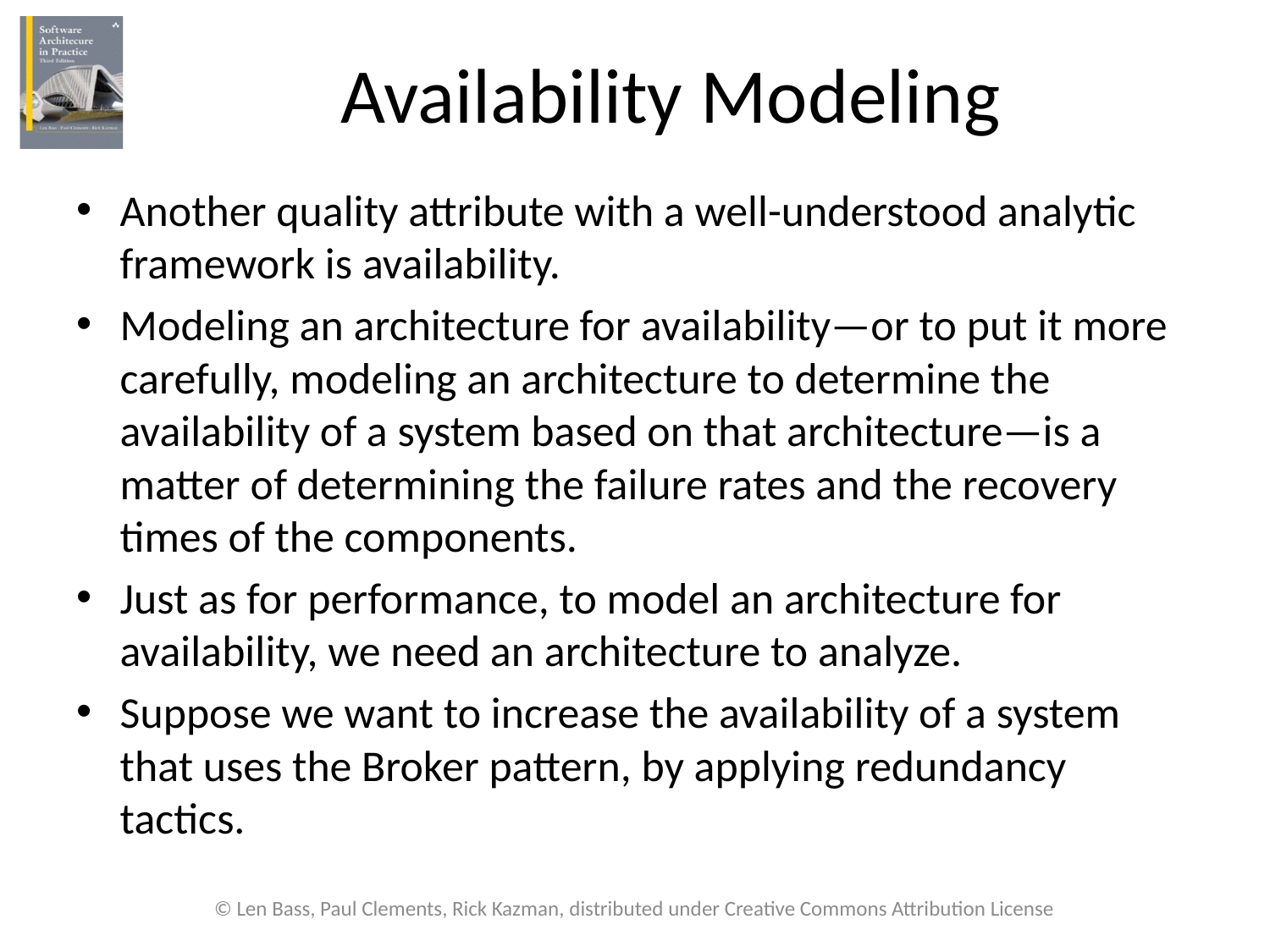

# Availability Modeling
Another quality attribute with a well-understood analytic framework is availability.
Modeling an architecture for availability—or to put it more carefully, modeling an architecture to determine the availability of a system based on that architecture—is a matter of determining the failure rates and the recovery times of the components.
Just as for performance, to model an architecture for availability, we need an architecture to analyze.
Suppose we want to increase the availability of a system that uses the Broker pattern, by applying redundancy tactics.

© Len Bass, Paul Clements, Rick Kazman, distributed under Creative Commons Attribution License